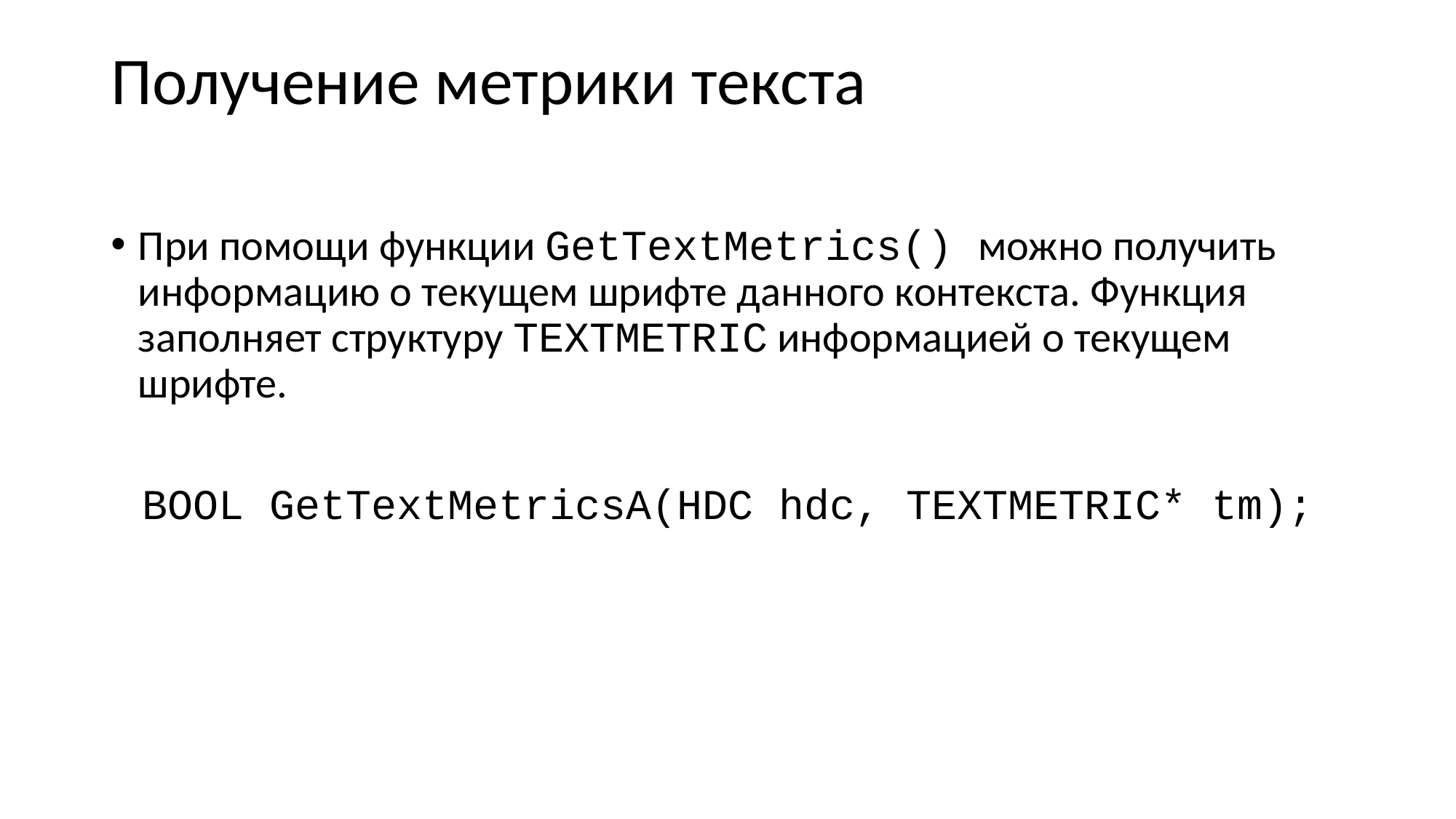

# Получение метрики текста
При помощи функции GetTextMetrics() можно получить информацию о текущем шрифте данного контекста. Функция заполняет структуру TEXTMETRIC информацией о текущем шрифте.

BOOL GetTextMetricsA(HDC hdc, TEXTMETRIC* tm);